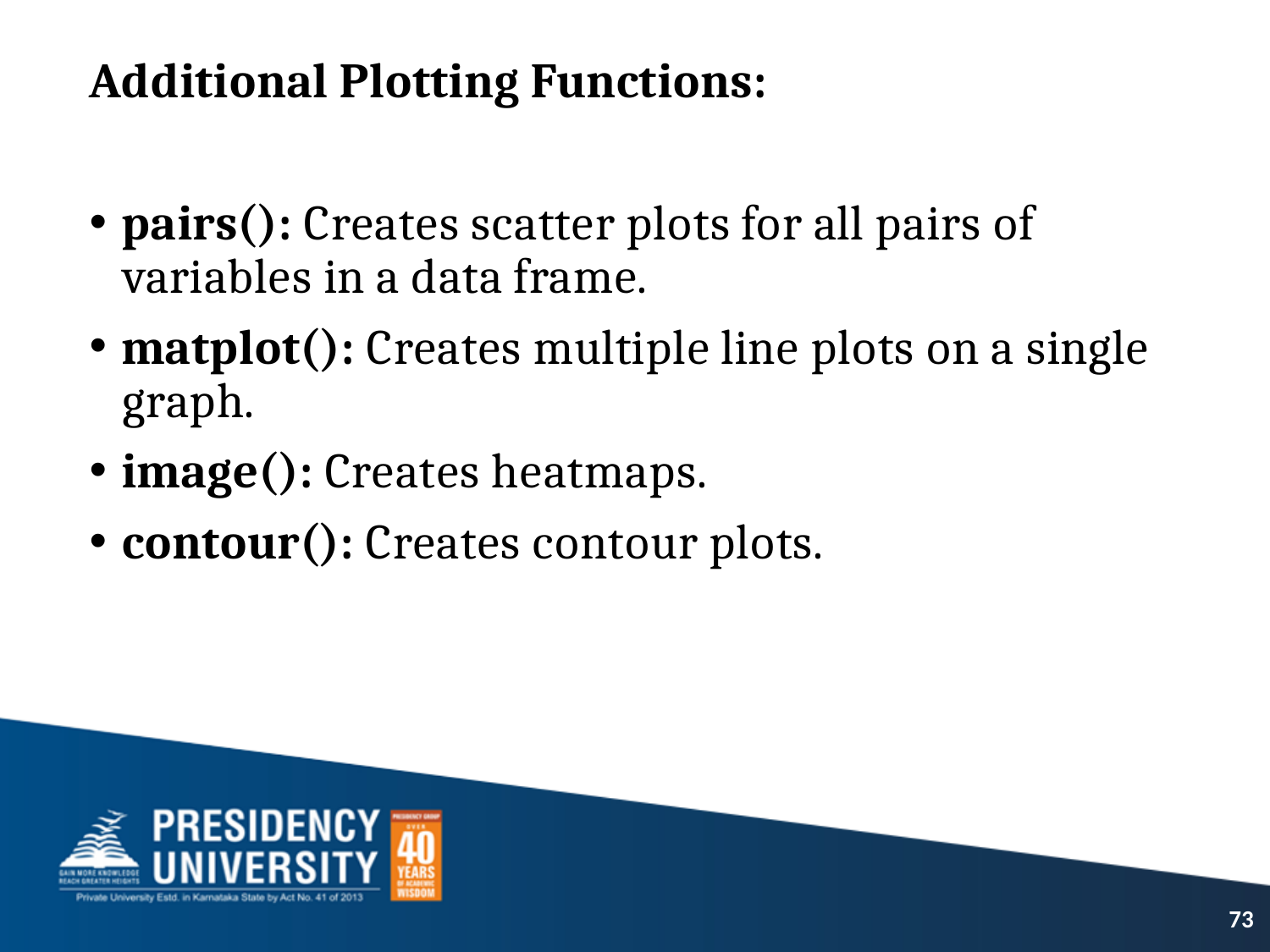

Additional Plotting Functions:

pairs(): Creates scatter plots for all pairs of variables in a data frame.
matplot(): Creates multiple line plots on a single graph.
image(): Creates heatmaps.
contour(): Creates contour plots.
73